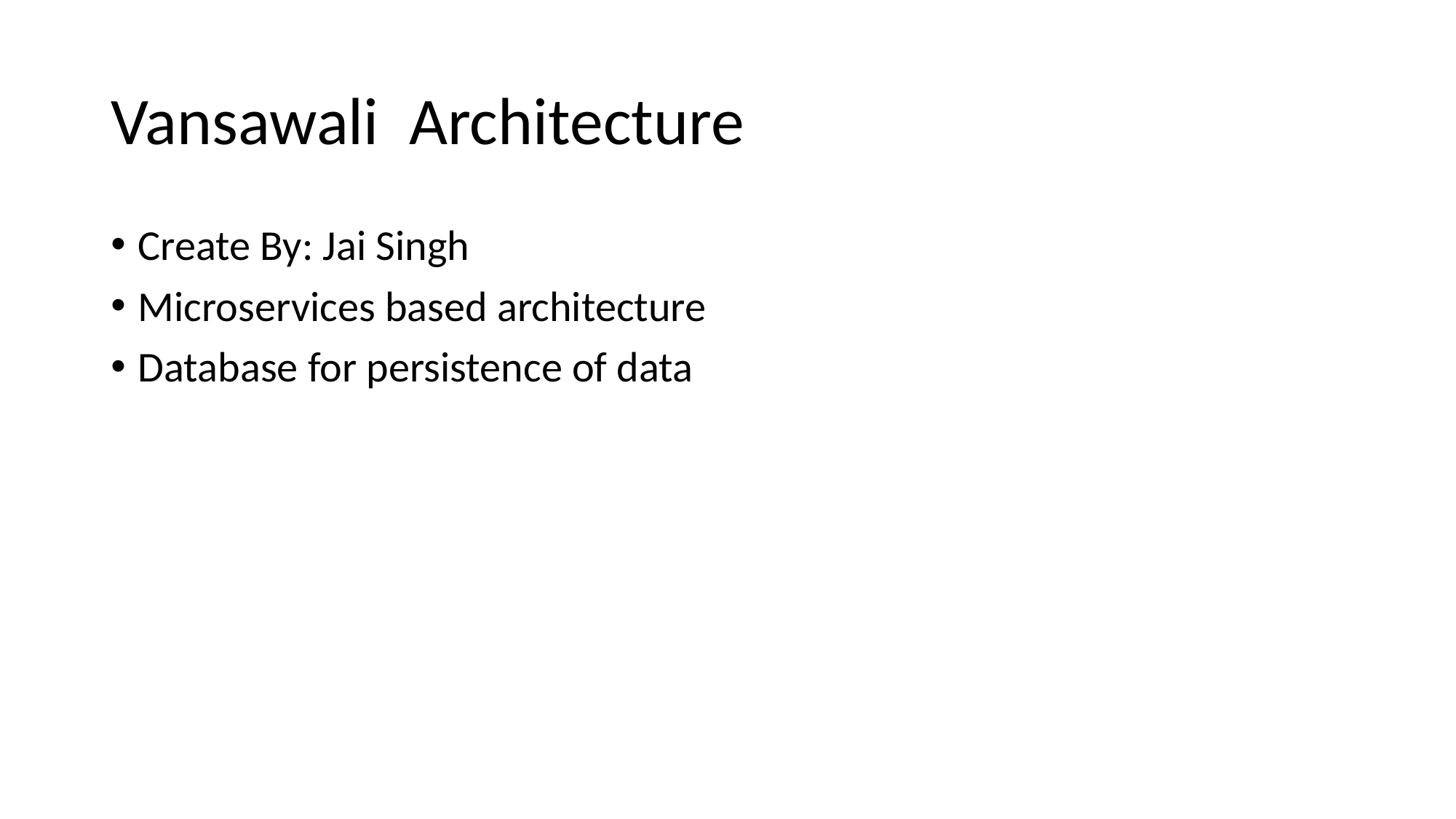

# Vansawali  Architecture
Create By: Jai Singh
Microservices based architecture
Database for persistence of data